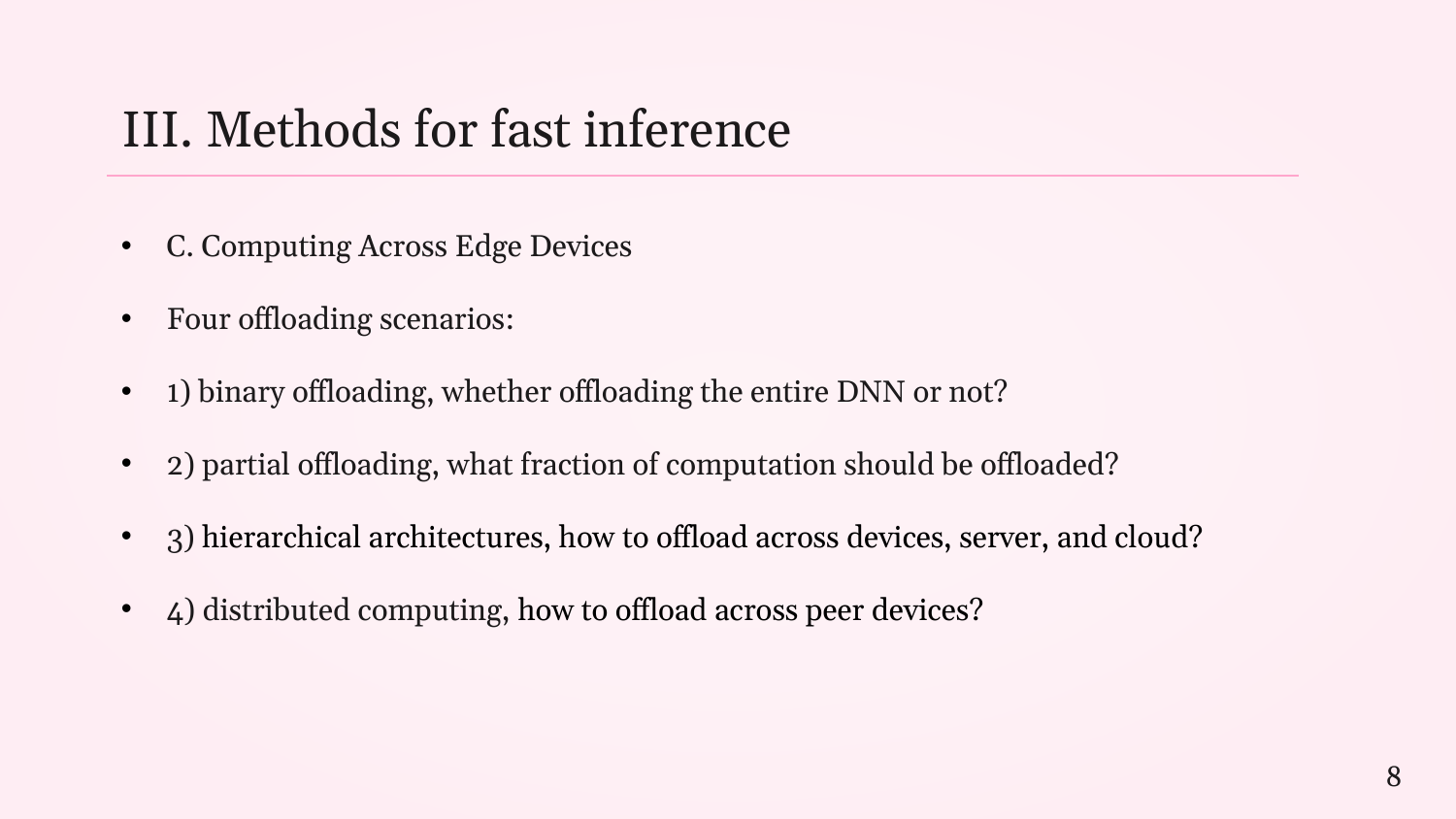

III. Methods for fast inference
C. Computing Across Edge Devices
Four offloading scenarios:
1) binary offloading, whether offloading the entire DNN or not?
2) partial offloading, what fraction of computation should be offloaded?
3) hierarchical architectures, how to offload across devices, server, and cloud?
4) distributed computing, how to offload across peer devices?
8